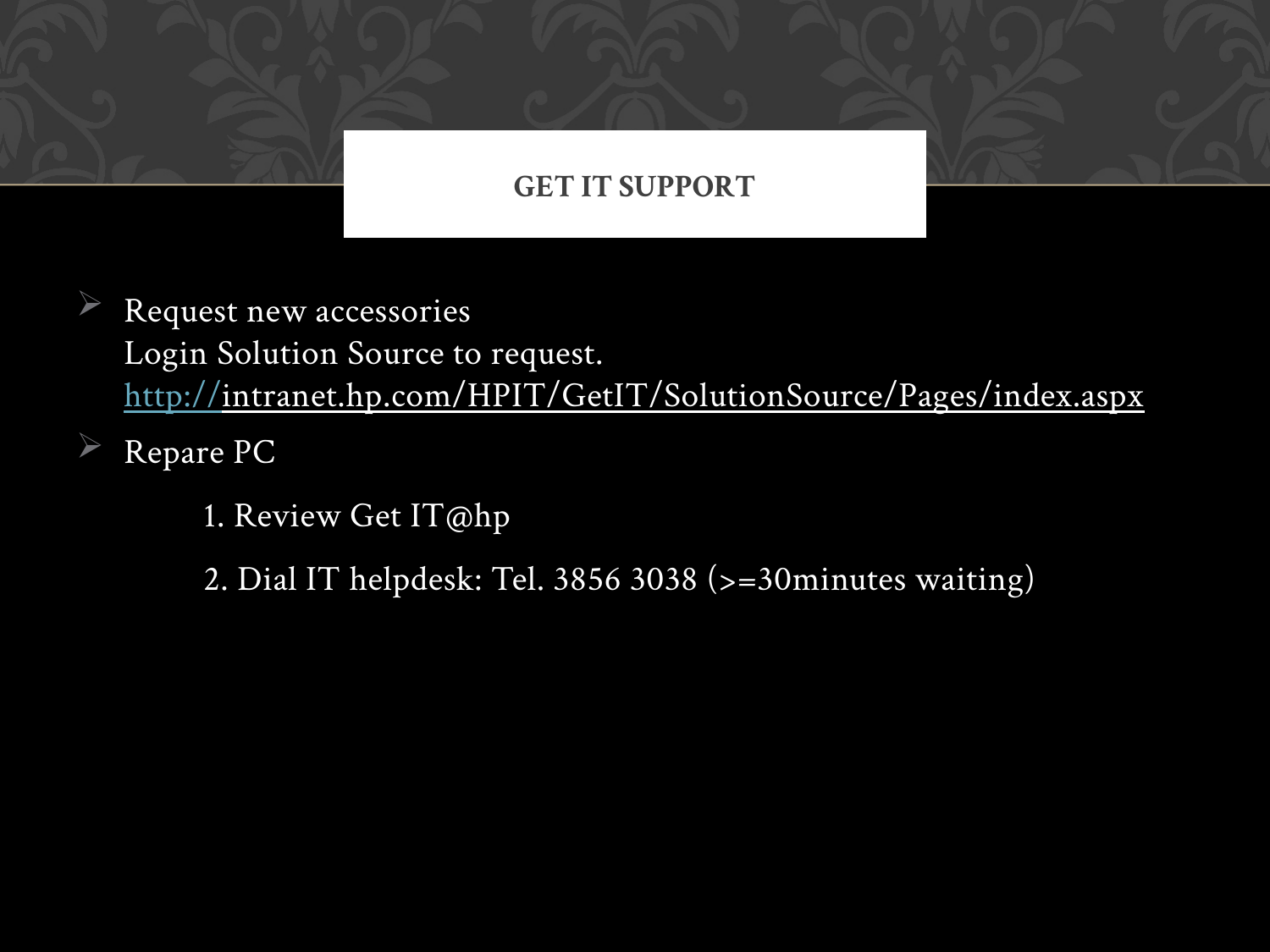

# Get IT Support
Request new accessories
Login Solution Source to request.
http://intranet.hp.com/HPIT/GetIT/SolutionSource/Pages/index.aspx
Repare PC
	1. Review Get IT@hp
	2. Dial IT helpdesk: Tel. 3856 3038 (>=30minutes waiting)